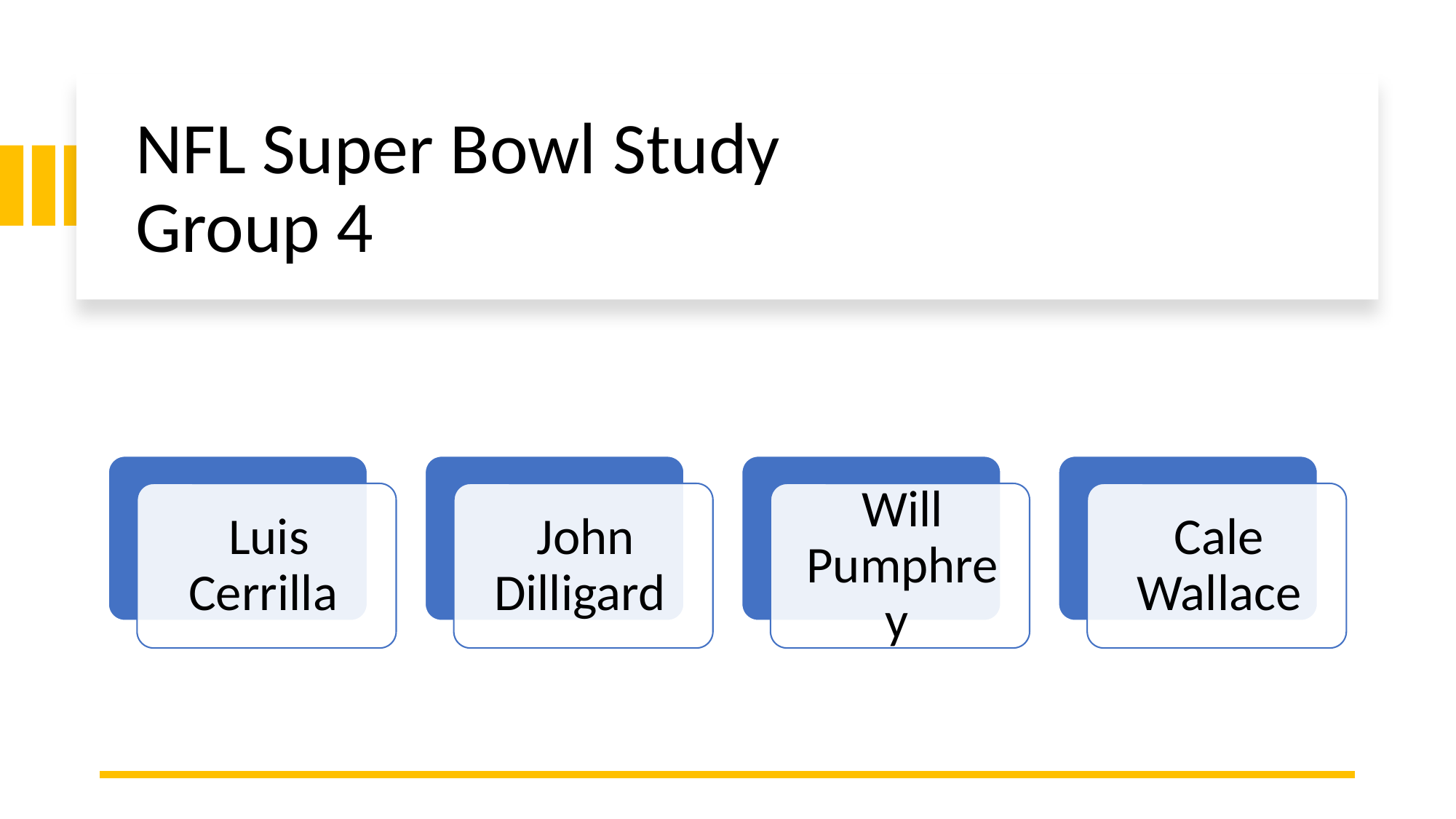

# NFL Super Bowl Study Group 4

Luis Cerrilla
John Dilligard
Will Pumphrey
Cale Wallace